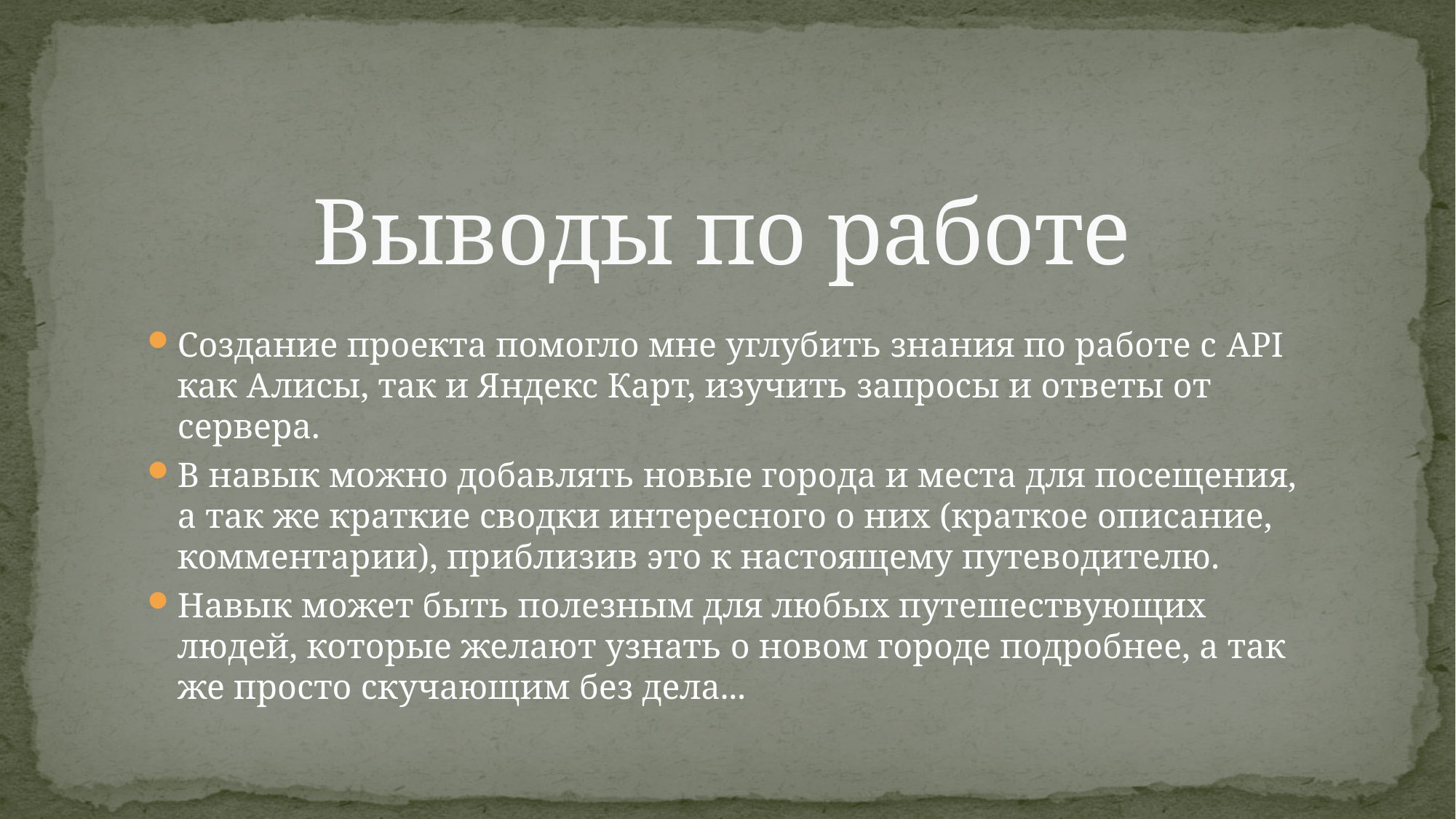

# Выводы по работе
Создание проекта помогло мне углубить знания по работе с API как Алисы, так и Яндекс Карт, изучить запросы и ответы от сервера.
В навык можно добавлять новые города и места для посещения, а так же краткие сводки интересного о них (краткое описание, комментарии), приблизив это к настоящему путеводителю.
Навык может быть полезным для любых путешествующих людей, которые желают узнать о новом городе подробнее, а так же просто скучающим без дела...